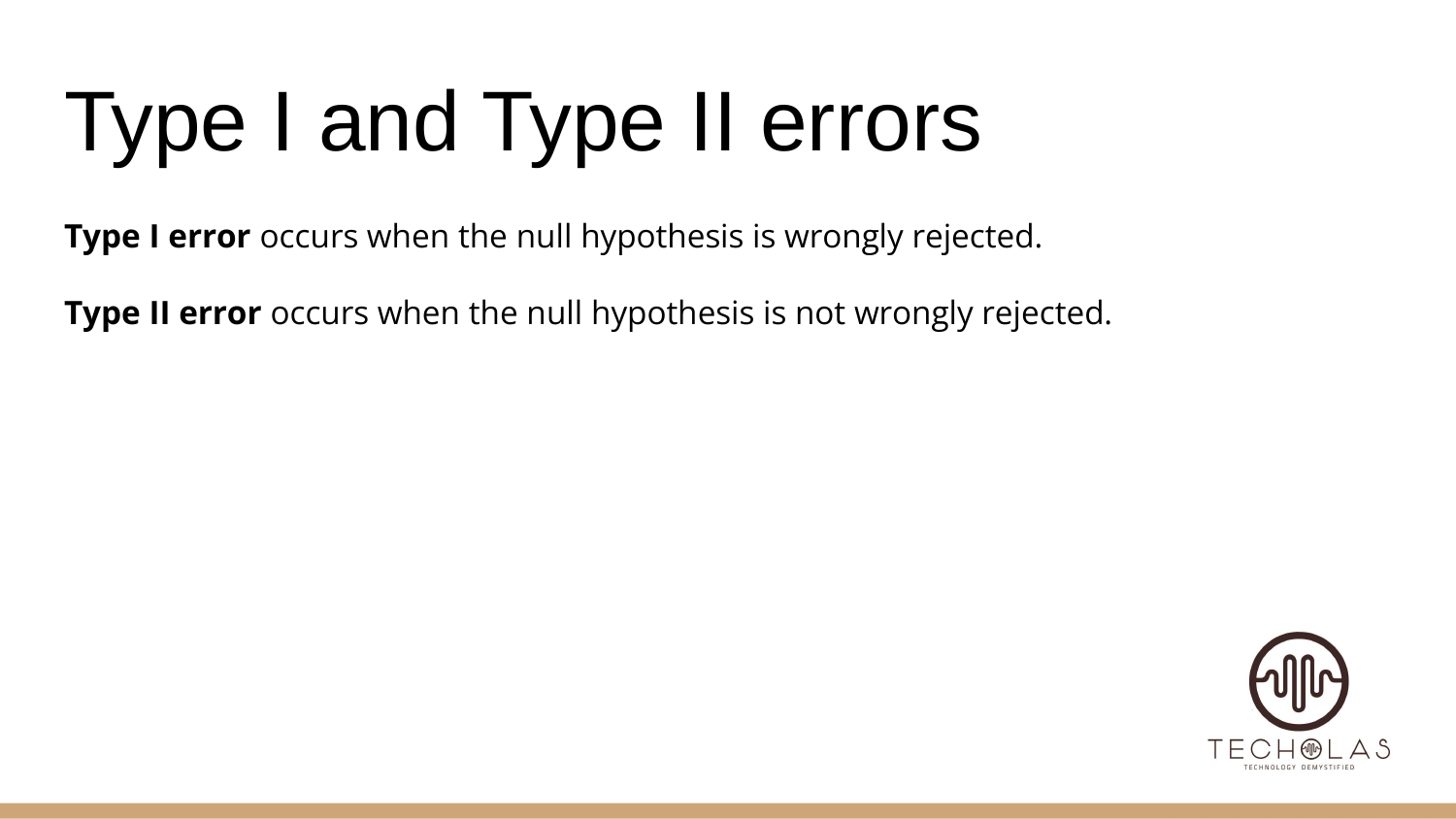

# Type I and Type II errors
Type I error occurs when the null hypothesis is wrongly rejected.
Type II error occurs when the null hypothesis is not wrongly rejected.